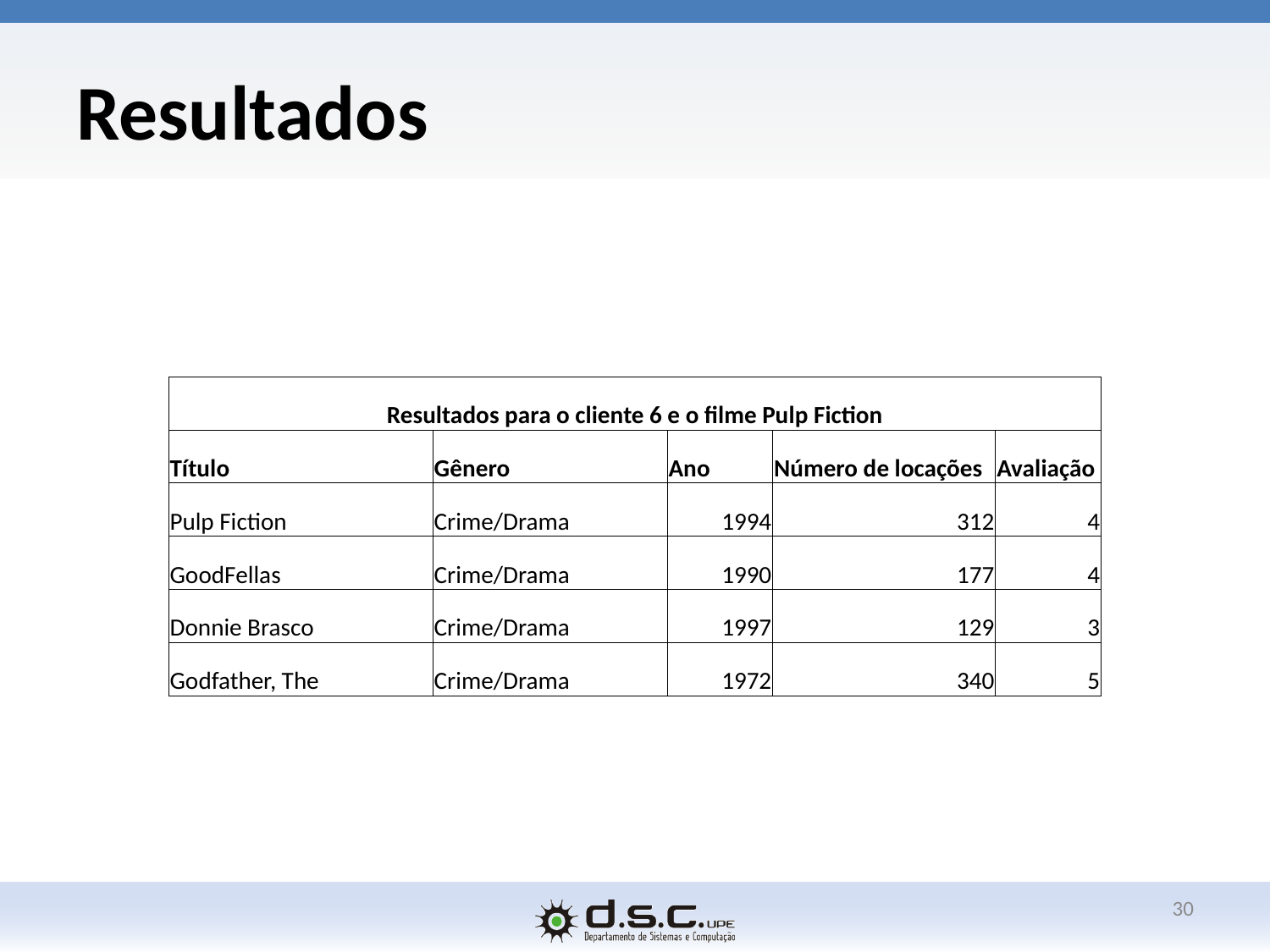

# Resultados
| Resultados para o cliente 6 e o filme Pulp Fiction |  |  |  |  |
| --- | --- | --- | --- | --- |
| Título | Gênero | Ano | Número de locações | Avaliação |
| Pulp Fiction | Crime/Drama | 1994 | 312 | 4 |
| GoodFellas | Crime/Drama | 1990 | 177 | 4 |
| Donnie Brasco | Crime/Drama | 1997 | 129 | 3 |
| Godfather, The | Crime/Drama | 1972 | 340 | 5 |
30